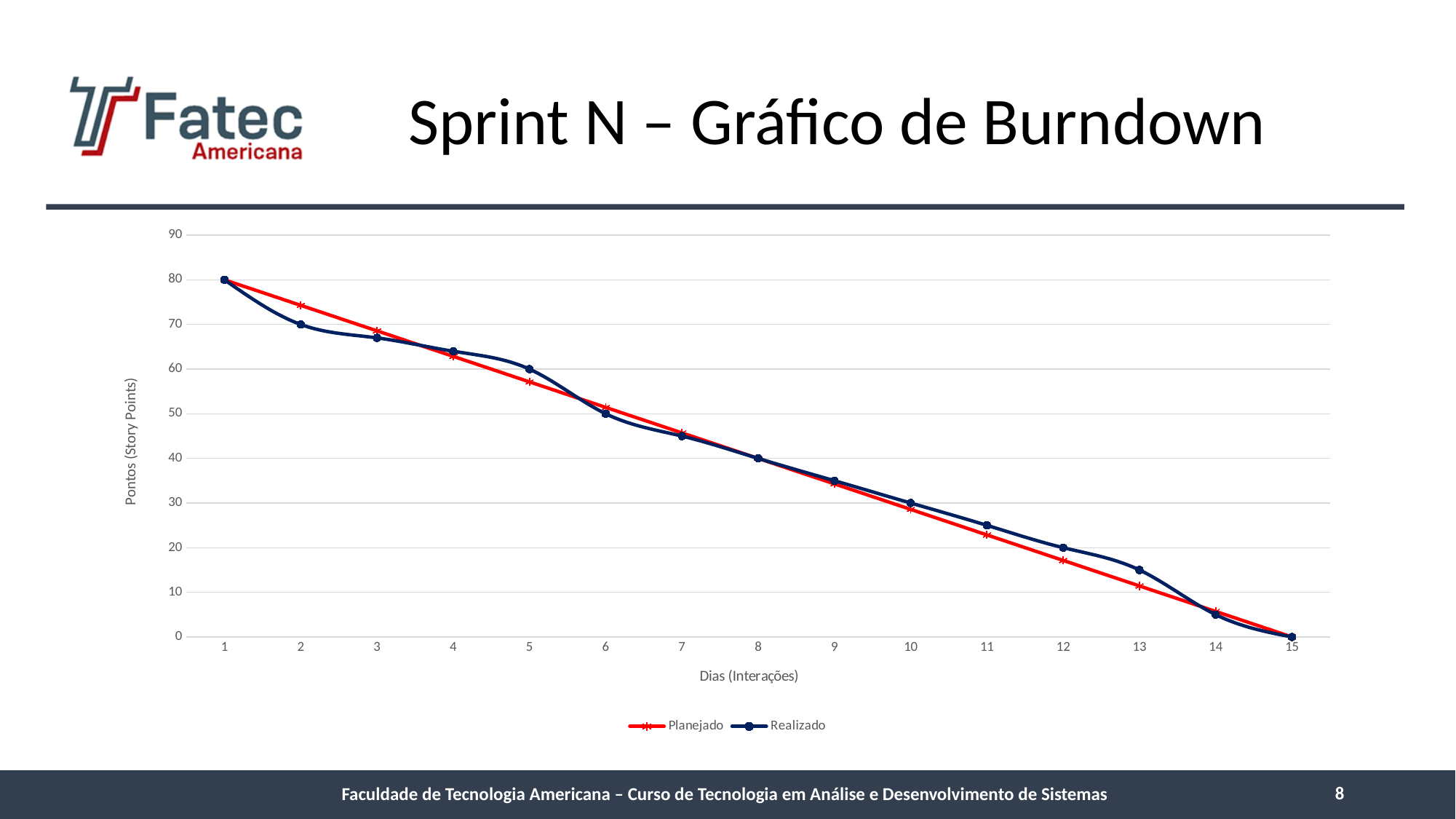

# Sprint N – Gráfico de Burndown

### Chart

| Category | Planejado | Realizado |
|---|---|---|
| 1 | 80.0 | 80.0 |
| 2 | 74.28571428571429 | 70.0 |
| 3 | 68.57142857142858 | 67.0 |
| 4 | 62.85714285714287 | 64.0 |
| 5 | 57.14285714285715 | 60.0 |
| 6 | 51.42857142857144 | 50.0 |
| 7 | 45.71428571428572 | 45.0 |
| 8 | 40.00000000000001 | 40.0 |
| 9 | 34.28571428571429 | 35.0 |
| 10 | 28.571428571428577 | 30.0 |
| 11 | 22.85714285714286 | 25.0 |
| 12 | 17.142857142857146 | 20.0 |
| 13 | 11.42857142857143 | 15.0 |
| 14 | 5.714285714285716 | 5.0 |
| 15 | 0.0 | 0.0 |
8
Faculdade de Tecnologia Americana – Curso de Tecnologia em Análise e Desenvolvimento de Sistemas